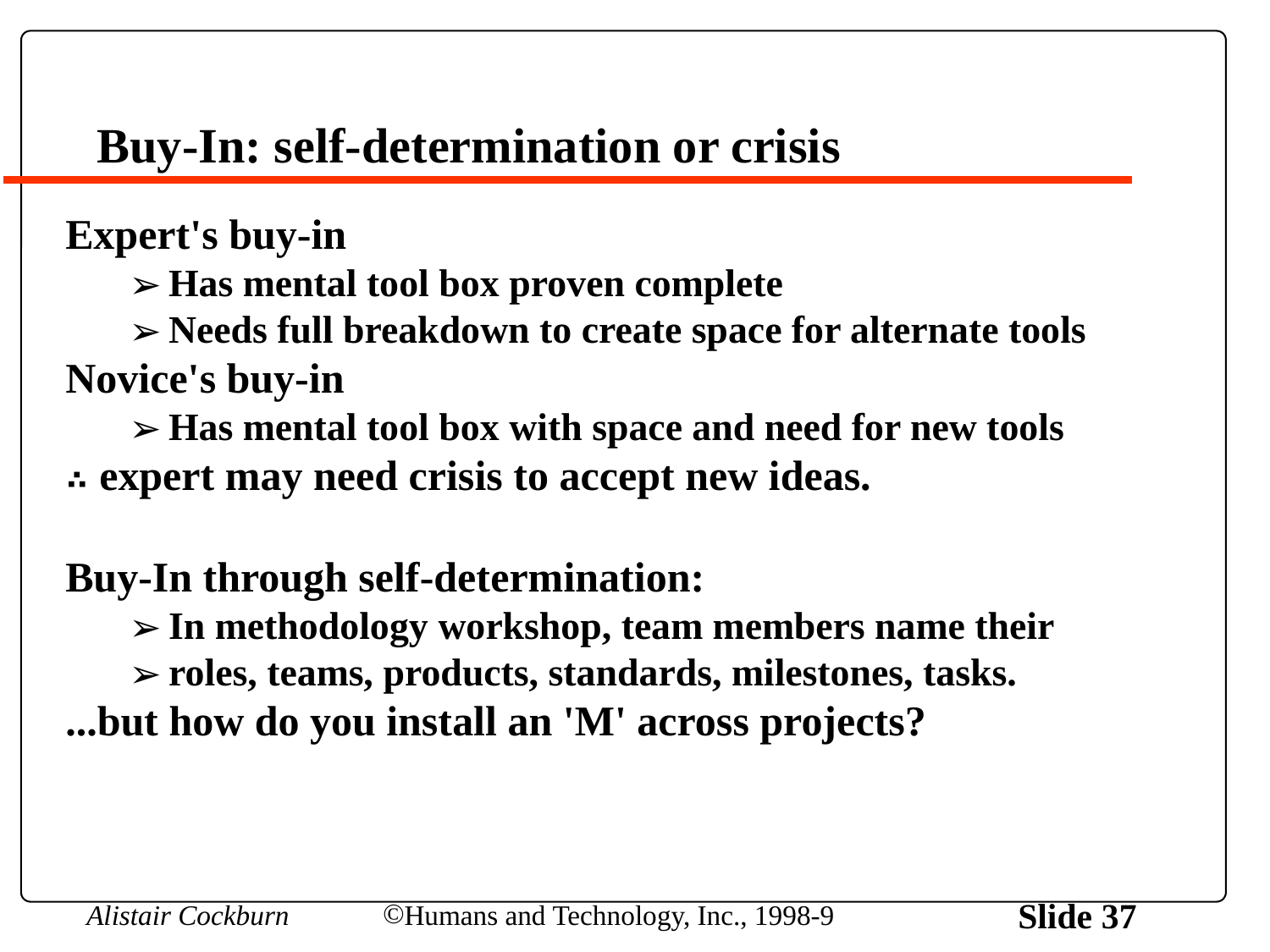

# Buy-In: self-determination or crisis
Expert's buy-in
Has mental tool box proven complete
Needs full breakdown to create space for alternate tools
Novice's buy-in
Has mental tool box with space and need for new tools
∴ expert may need crisis to accept new ideas.

Buy-In through self-determination:
In methodology workshop, team members name their
roles, teams, products, standards, milestones, tasks.
...but how do you install an 'M' across projects?